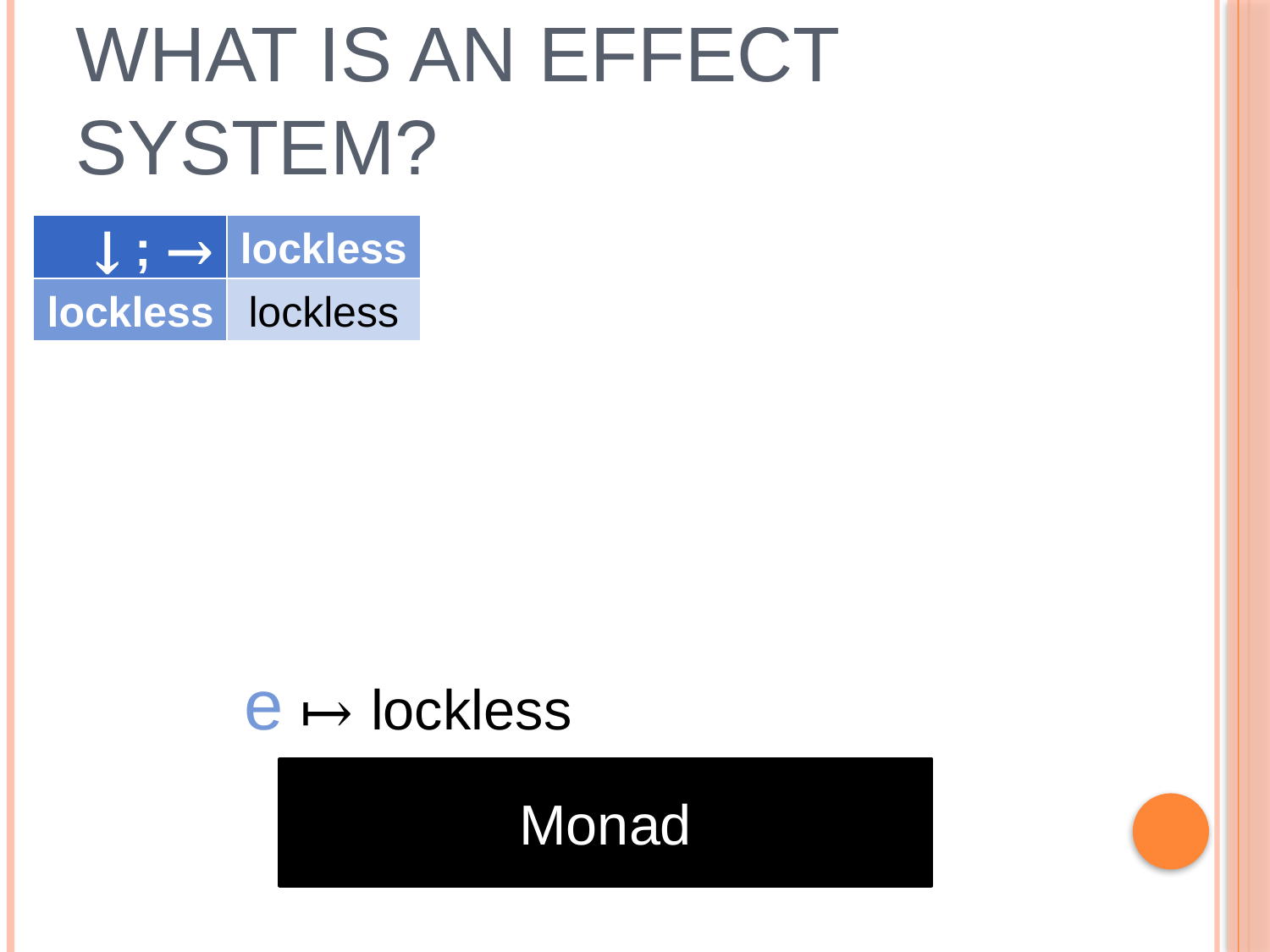

# What is an Effect System?
↓ ; →
lockless
lockless
lockless
e ↦ lockless, critical, entrant
Monad